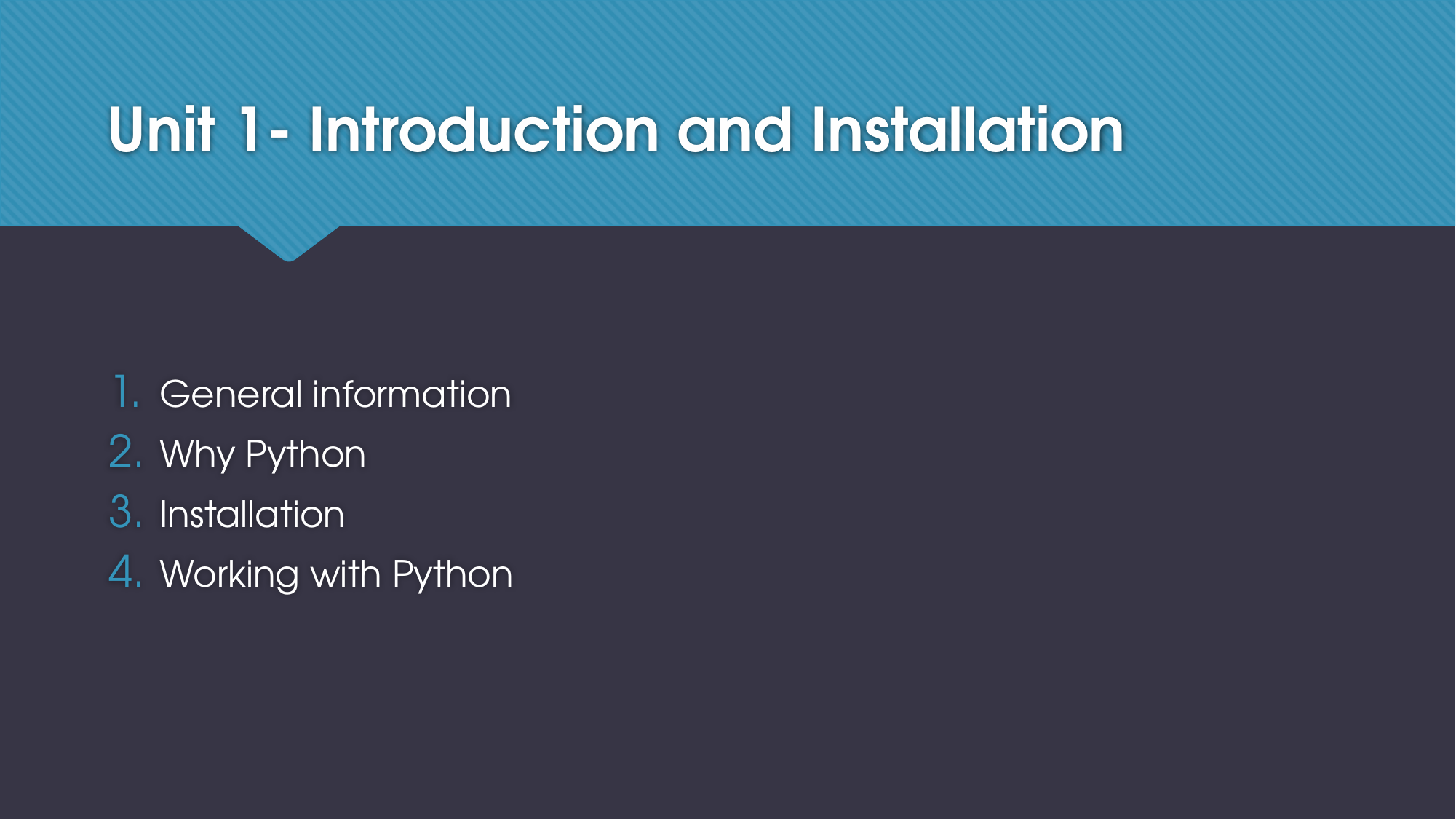

# Unit 1- Introduction and Installation
 General information
 Why Python
 Installation
 Working with Python